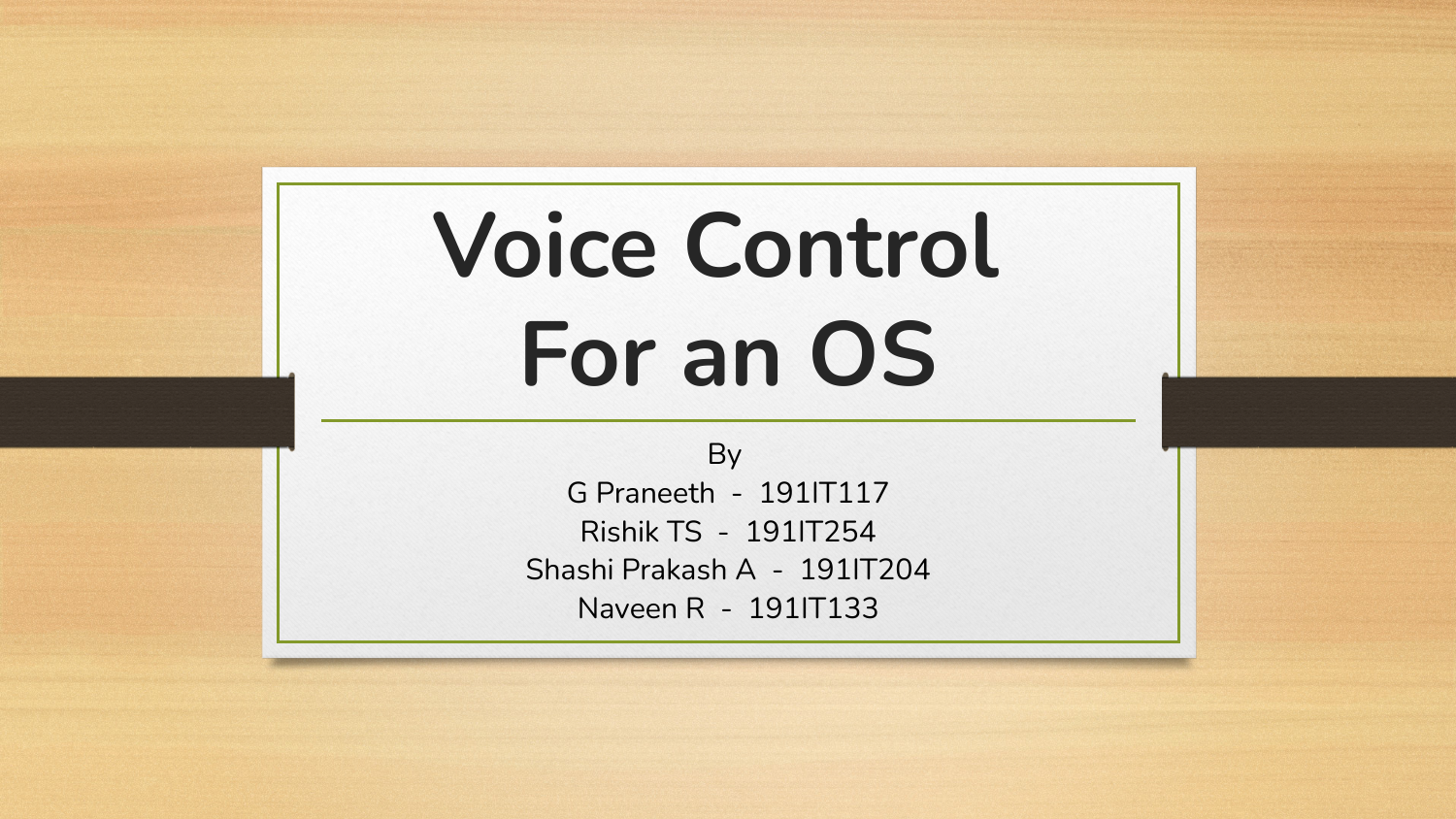

# Voice Control
For an OS
By
G Praneeth  -  191IT117
Rishik TS  -  191IT254
Shashi Prakash A  -  191IT204
Naveen R  -  191IT133